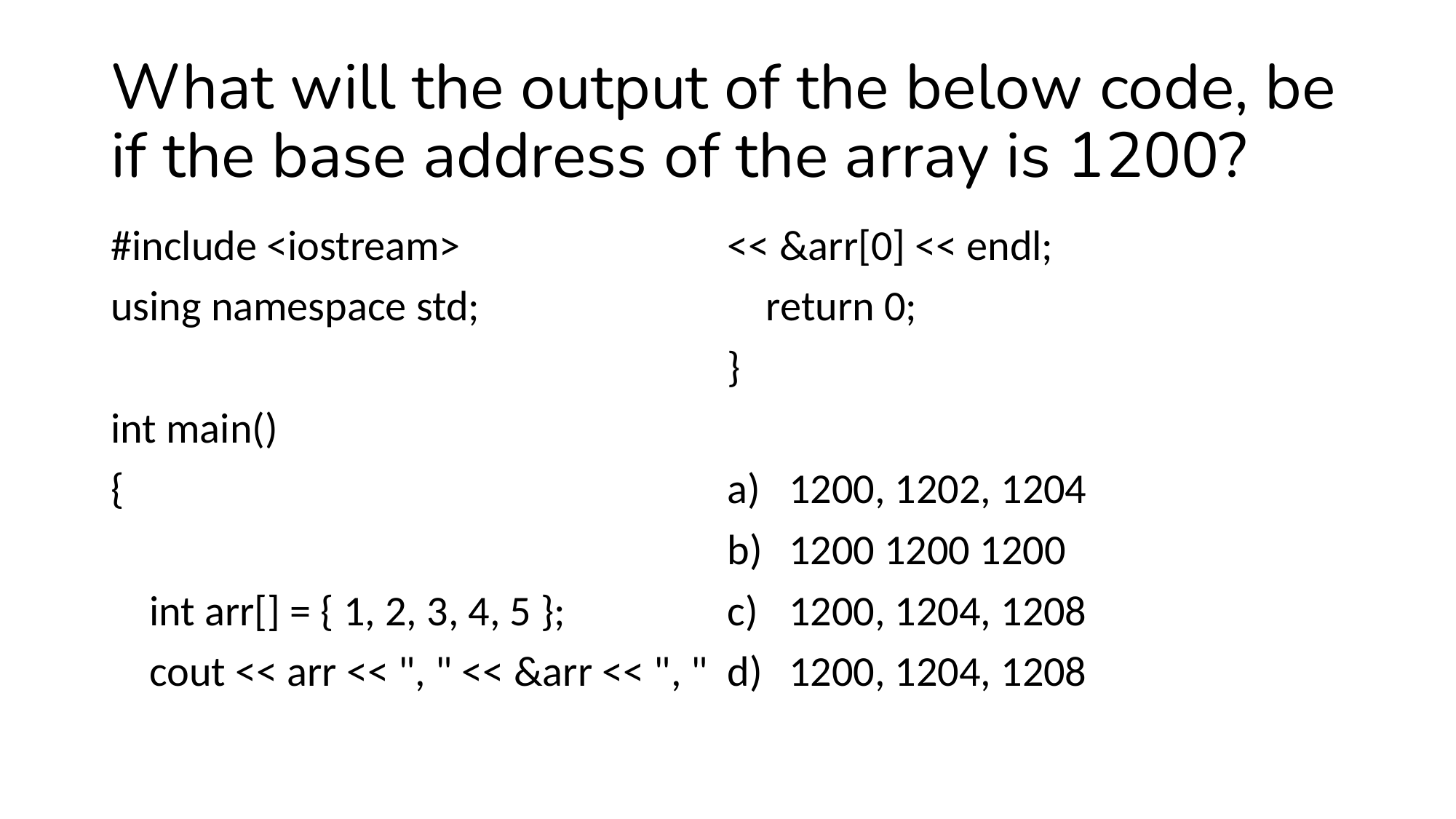

# What will the output of the below code, be if the base address of the array is 1200?
#include <iostream>
using namespace std;

int main()
{

    int arr[] = { 1, 2, 3, 4, 5 };
    cout << arr << ", " << &arr << ", " << &arr[0] << endl;
    return 0;
}

1200, 1202, 1204
1200 1200 1200
1200, 1204, 1208
1200, 1204, 1208